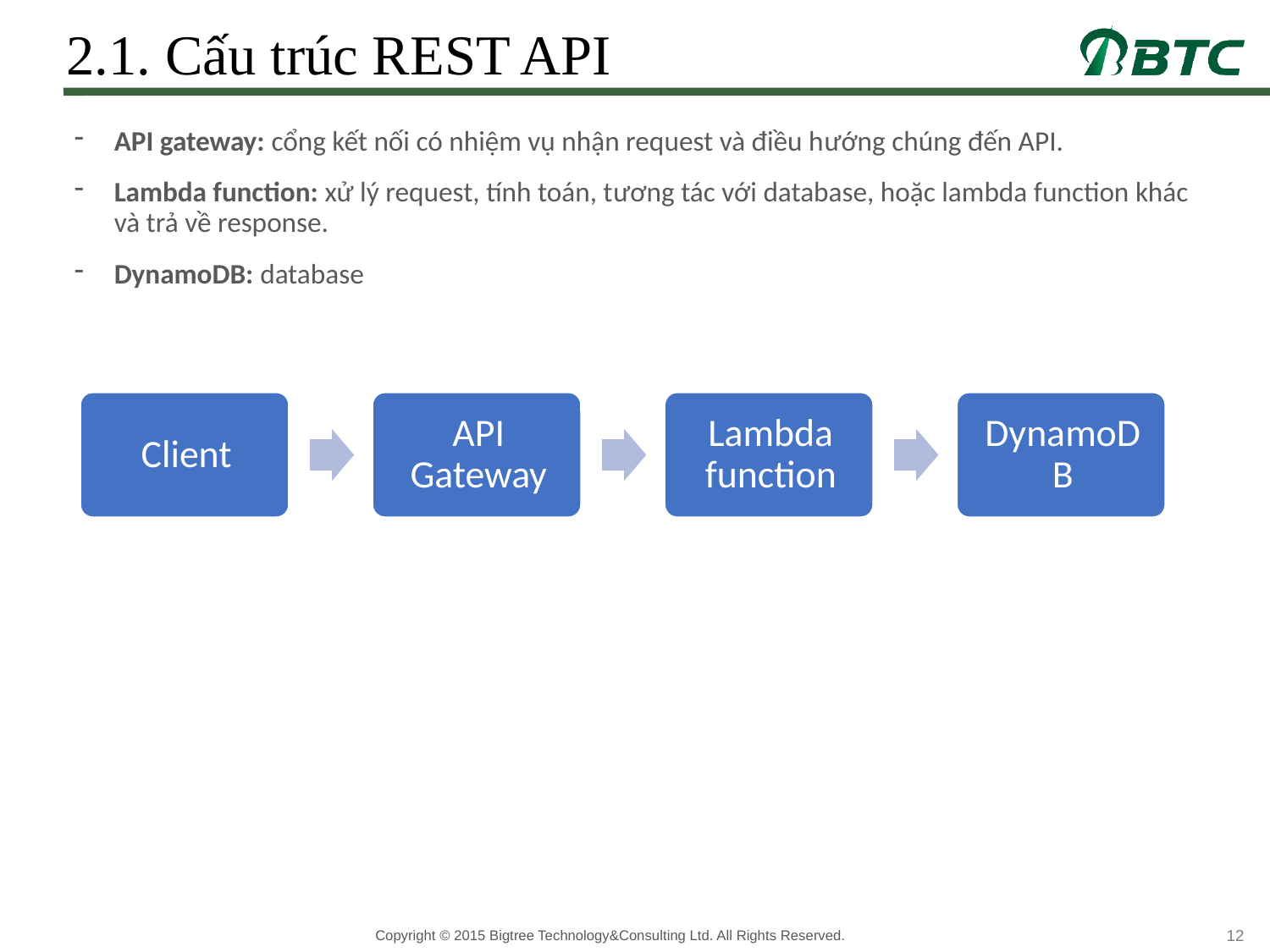

# 2.1. Cấu trúc REST API
API gateway: cổng kết nối có nhiệm vụ nhận request và điều hướng chúng đến API.
Lambda function: xử lý request, tính toán, tương tác với database, hoặc lambda function khác và trả về response.
DynamoDB: database

Client

API Gateway

Lambda function

DynamoDB